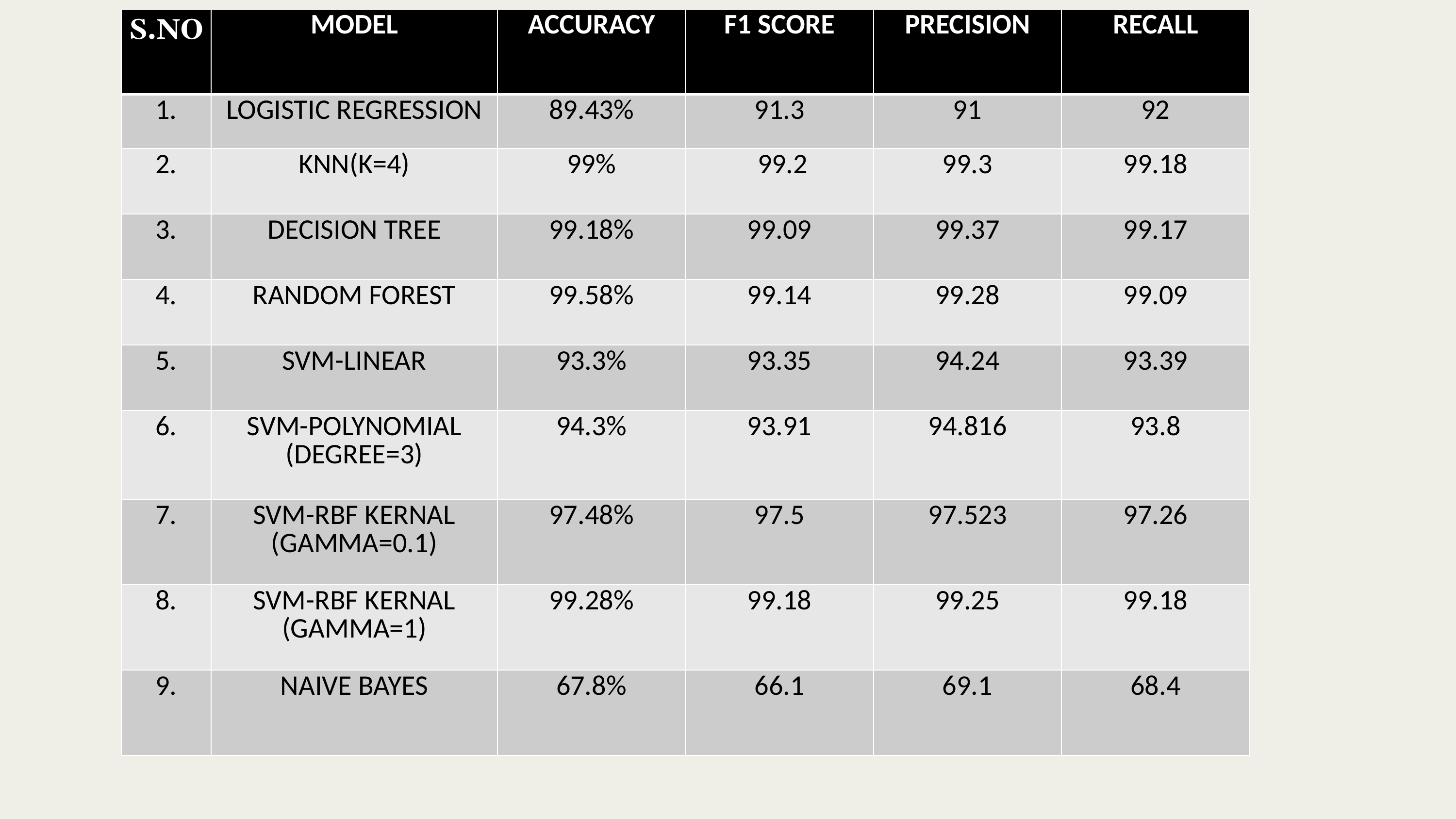

| S.NO | MODEL | ACCURACY | F1 SCORE | PRECISION | RECALL |
| --- | --- | --- | --- | --- | --- |
| 1. | LOGISTIC REGRESSION | 89.43% | 91.3 | 91 | 92 |
| 2. | KNN(K=4) | 99% | 99.2 | 99.3 | 99.18 |
| 3. | DECISION TREE | 99.18% | 99.09 | 99.37 | 99.17 |
| 4. | RANDOM FOREST | 99.58% | 99.14 | 99.28 | 99.09 |
| 5. | SVM-LINEAR | 93.3% | 93.35 | 94.24 | 93.39 |
| 6. | SVM-POLYNOMIAL (DEGREE=3) | 94.3% | 93.91 | 94.816 | 93.8 |
| 7. | SVM-RBF KERNAL (GAMMA=0.1) | 97.48% | 97.5 | 97.523 | 97.26 |
| 8. | SVM-RBF KERNAL (GAMMA=1) | 99.28% | 99.18 | 99.25 | 99.18 |
| 9. | NAIVE BAYES | 67.8% | 66.1 | 69.1 | 68.4 |